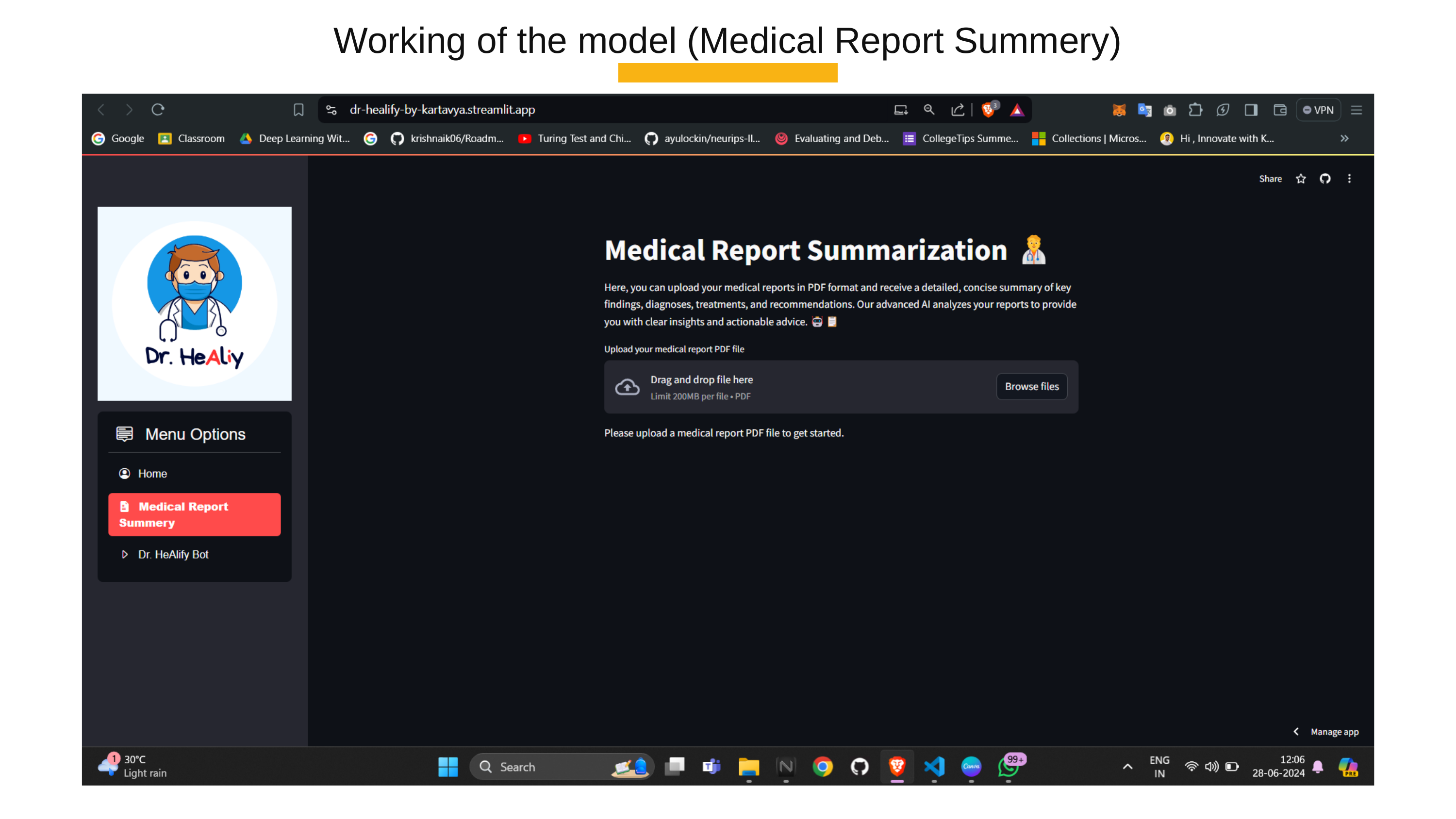

Working of the model (Medical Report Summery)